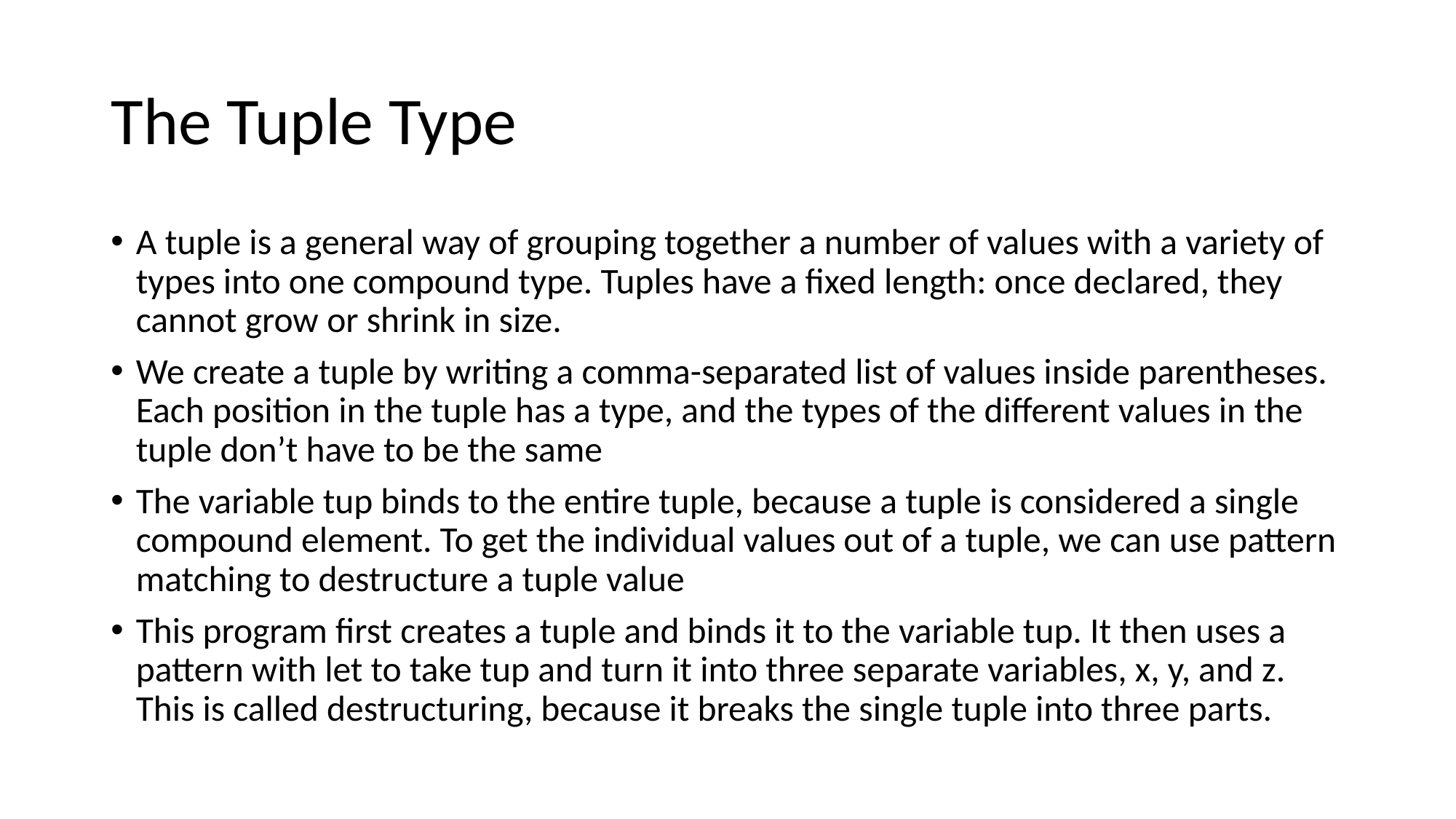

# The Tuple Type
A tuple is a general way of grouping together a number of values with a variety of types into one compound type. Tuples have a fixed length: once declared, they cannot grow or shrink in size.
We create a tuple by writing a comma-separated list of values inside parentheses. Each position in the tuple has a type, and the types of the different values in the tuple don’t have to be the same
The variable tup binds to the entire tuple, because a tuple is considered a single compound element. To get the individual values out of a tuple, we can use pattern matching to destructure a tuple value
This program first creates a tuple and binds it to the variable tup. It then uses a pattern with let to take tup and turn it into three separate variables, x, y, and z. This is called destructuring, because it breaks the single tuple into three parts.